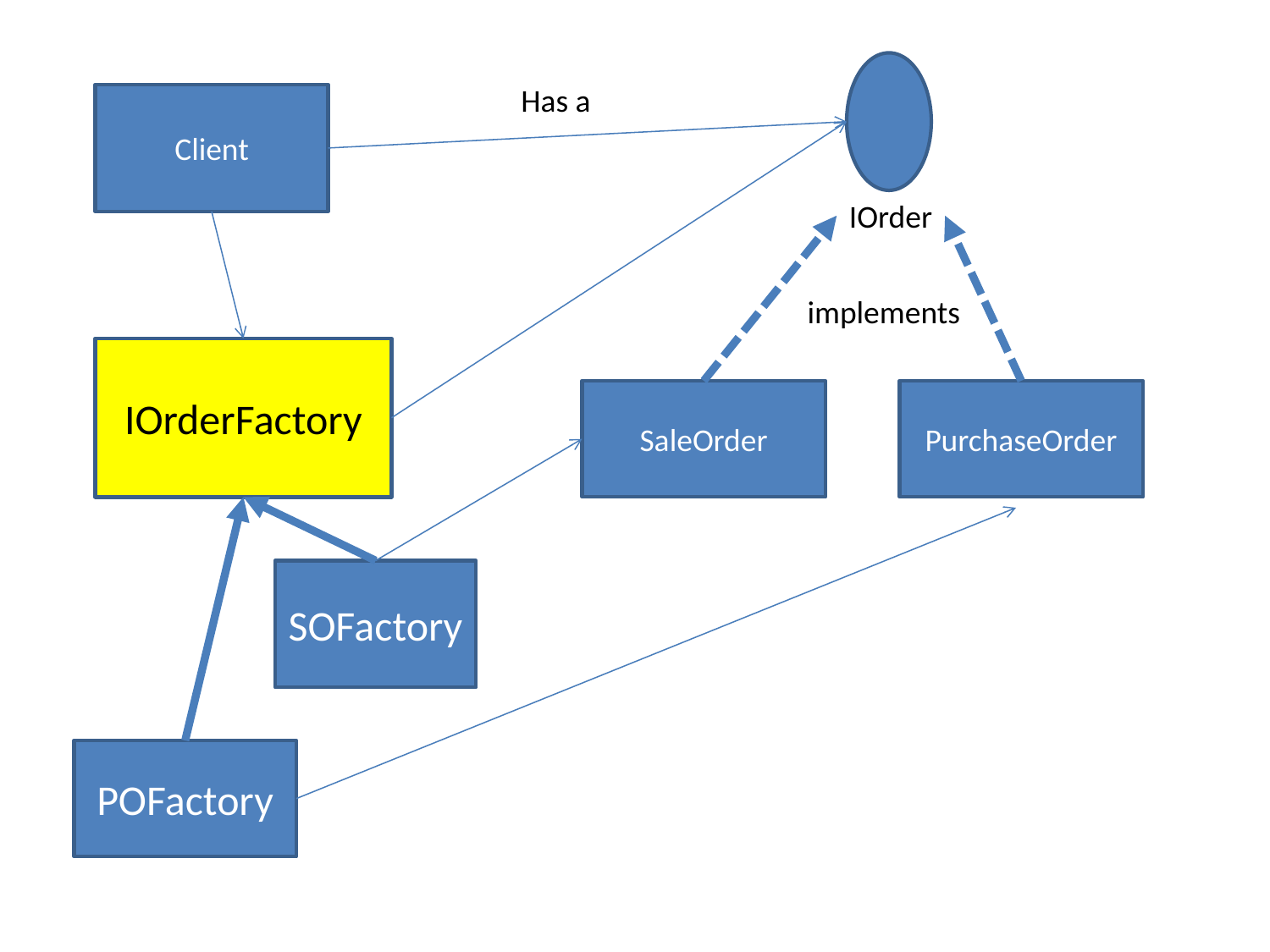

Has a
Client
IOrder
implements
IOrderFactory
SaleOrder
PurchaseOrder
SOFactory
POFactory